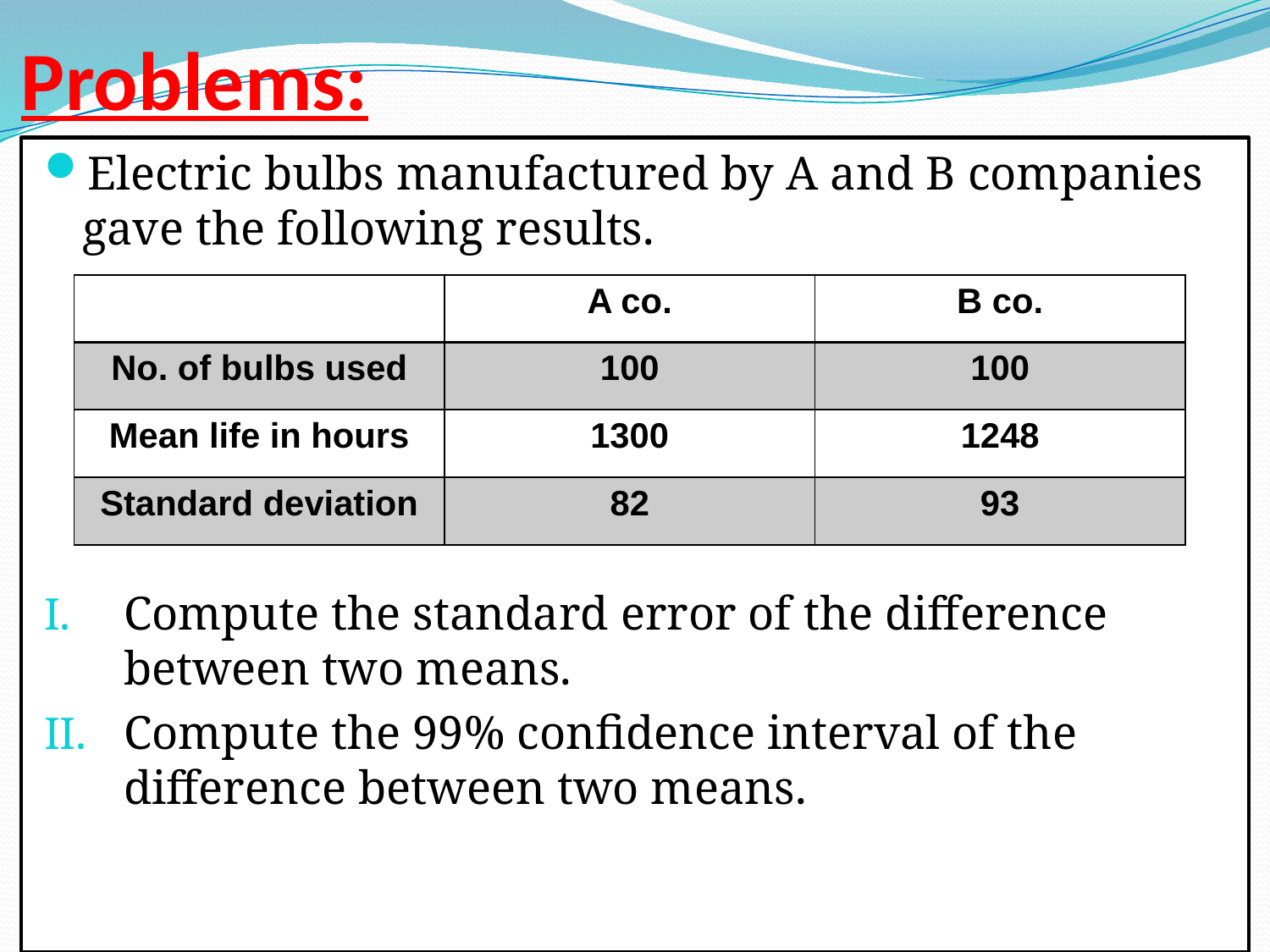

# Problems:

Electric bulbs manufactured by A and B companies gave the following results.

Compute the standard error of the difference between two means.
Compute the 99% confidence interval of the difference between two means.

|  | A co. | B co. |
| --- | --- | --- |
| No. of bulbs used | 100 | 100 |
| Mean life in hours | 1300 | 1248 |
| Standard deviation | 82 | 93 |
31